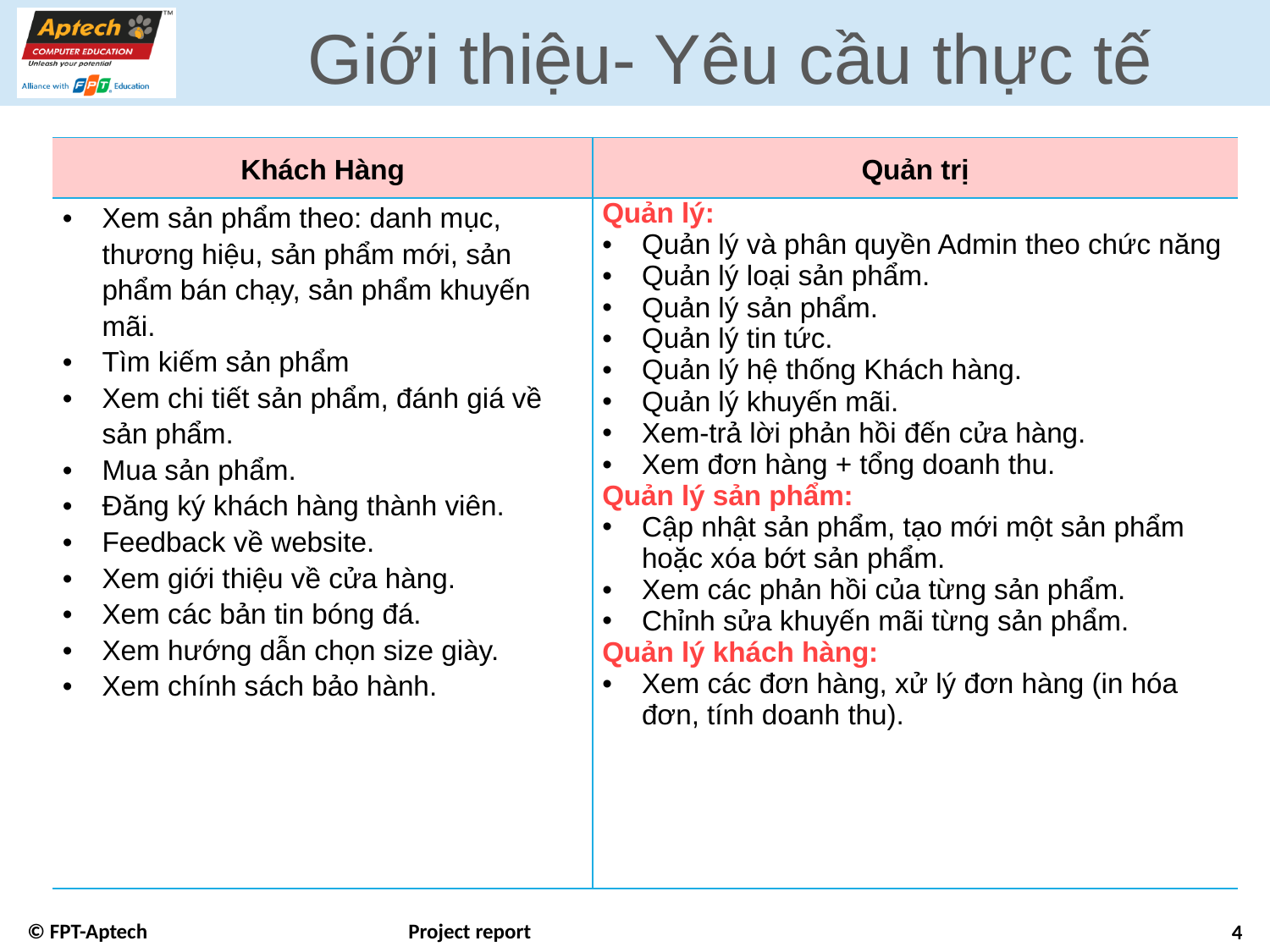

# Giới thiệu- Yêu cầu thực tế
| Khách Hàng | Quản trị |
| --- | --- |
| Xem sản phẩm theo: danh mục, thương hiệu, sản phẩm mới, sản phẩm bán chạy, sản phẩm khuyến mãi. Tìm kiếm sản phẩm Xem chi tiết sản phẩm, đánh giá về sản phẩm. Mua sản phẩm. Đăng ký khách hàng thành viên. Feedback về website. Xem giới thiệu về cửa hàng. Xem các bản tin bóng đá. Xem hướng dẫn chọn size giày. Xem chính sách bảo hành. | Quản lý: Quản lý và phân quyền Admin theo chức năng Quản lý loại sản phẩm. Quản lý sản phẩm. Quản lý tin tức. Quản lý hệ thống Khách hàng. Quản lý khuyến mãi. Xem-trả lời phản hồi đến cửa hàng. Xem đơn hàng + tổng doanh thu. Quản lý sản phẩm: Cập nhật sản phẩm, tạo mới một sản phẩm hoặc xóa bớt sản phẩm. Xem các phản hồi của từng sản phẩm. Chỉnh sửa khuyến mãi từng sản phẩm. Quản lý khách hàng: Xem các đơn hàng, xử lý đơn hàng (in hóa đơn, tính doanh thu). |
4
© FPT-Aptech 			Project report